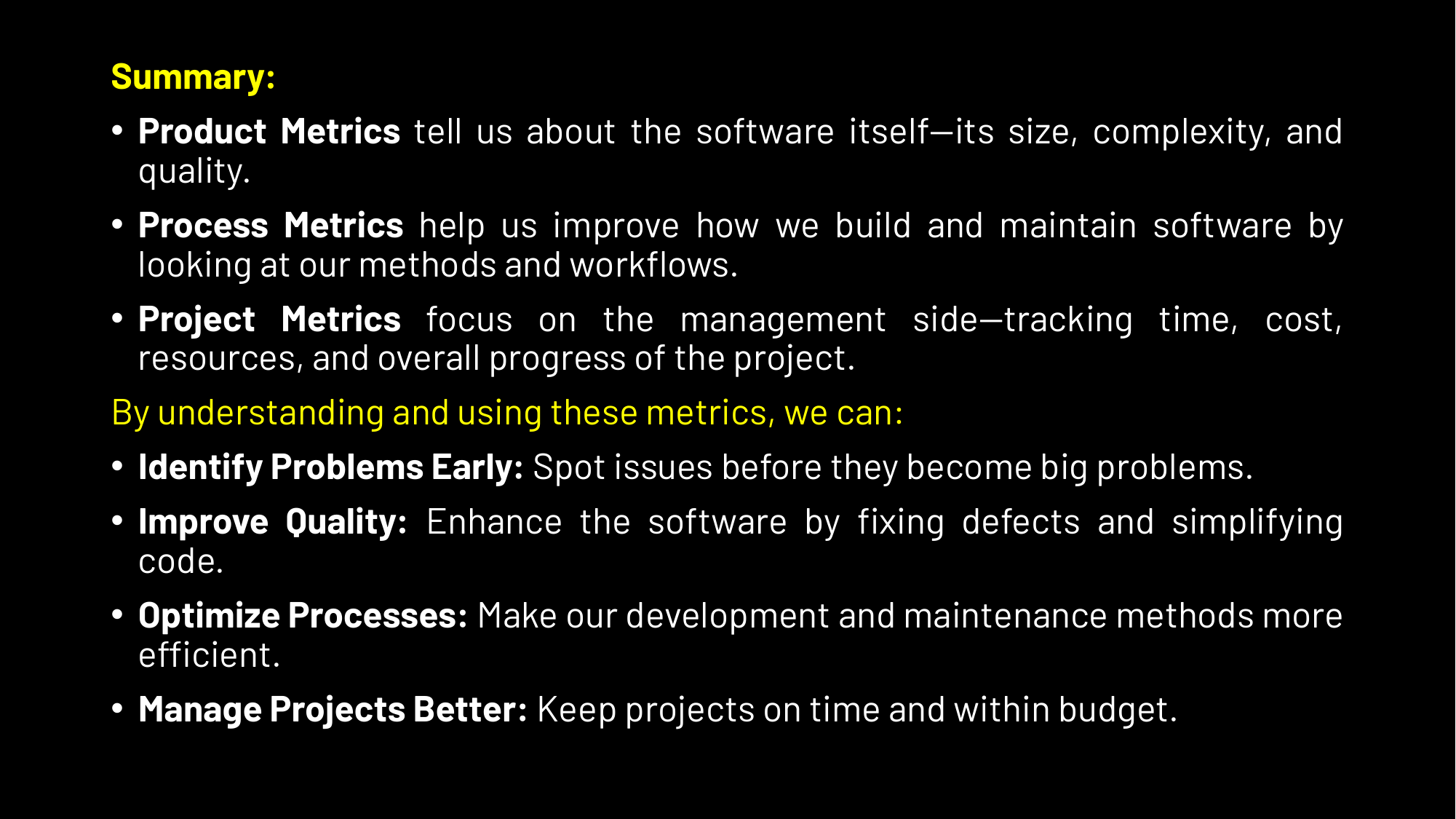

Summary:
Product Metrics tell us about the software itself—its size, complexity, and quality.
Process Metrics help us improve how we build and maintain software by looking at our methods and workflows.
Project Metrics focus on the management side—tracking time, cost, resources, and overall progress of the project.
By understanding and using these metrics, we can:
Identify Problems Early: Spot issues before they become big problems.
Improve Quality: Enhance the software by fixing defects and simplifying code.
Optimize Processes: Make our development and maintenance methods more efficient.
Manage Projects Better: Keep projects on time and within budget.